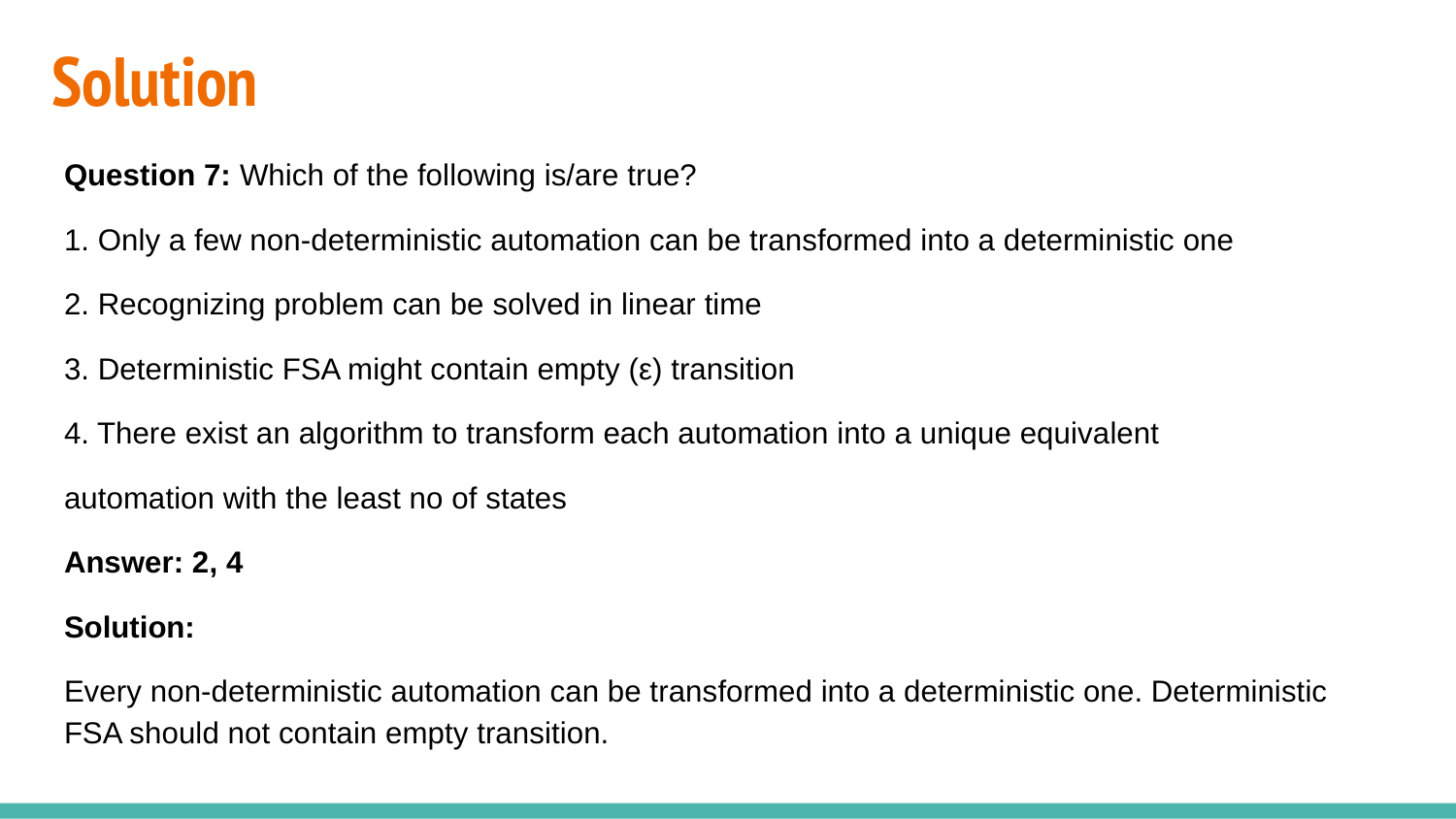

# Solution
Question 7: Which of the following is/are true?
1. Only a few non-deterministic automation can be transformed into a deterministic one
2. Recognizing problem can be solved in linear time
3. Deterministic FSA might contain empty (ε) transition
4. There exist an algorithm to transform each automation into a unique equivalent
automation with the least no of states
Answer: 2, 4
Solution:
Every non-deterministic automation can be transformed into a deterministic one. Deterministic FSA should not contain empty transition.